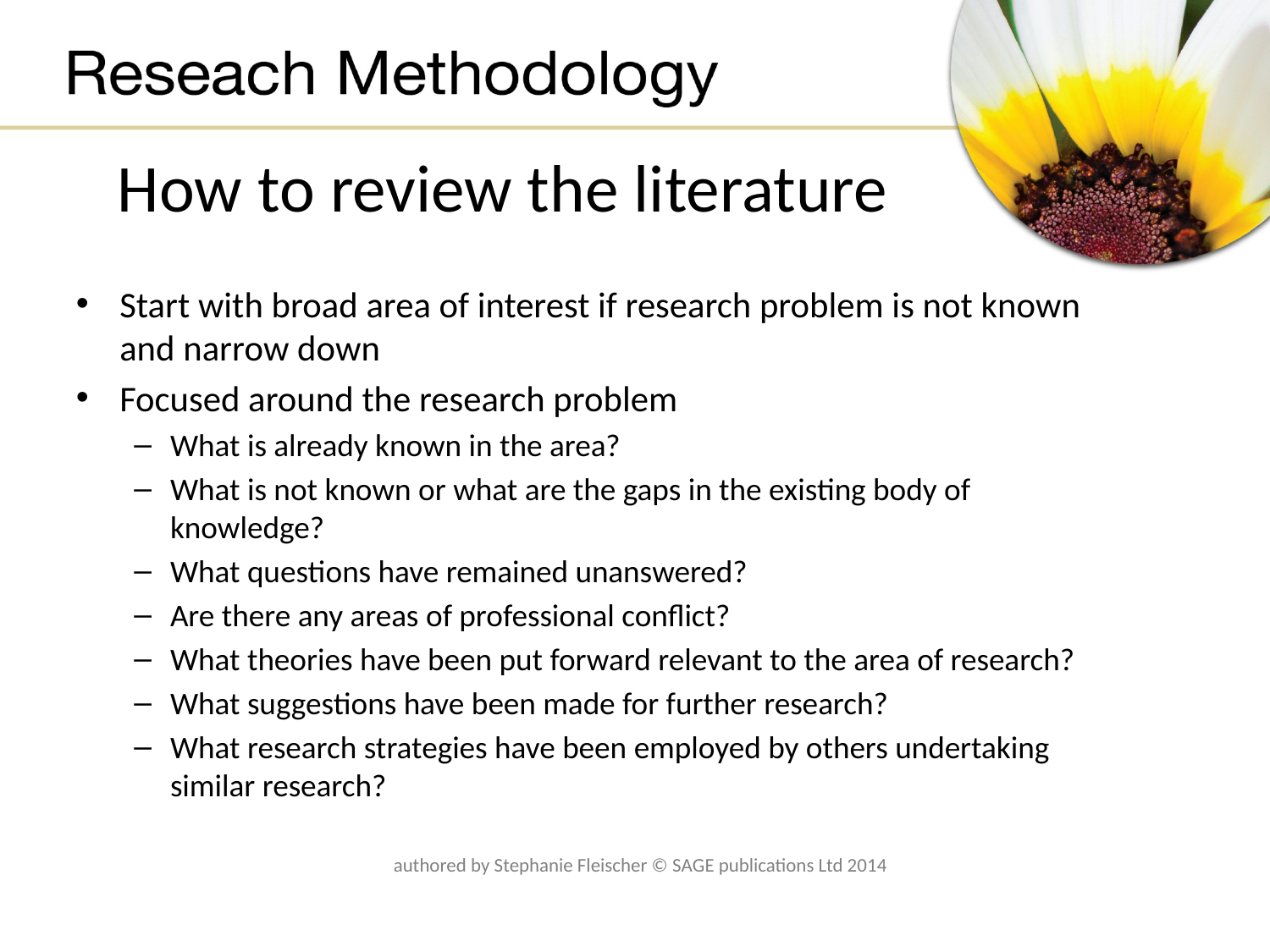

# How to review the literature
Start with broad area of interest if research problem is not known and narrow down
Focused around the research problem
What is already known in the area?
What is not known or what are the gaps in the existing body of knowledge?
What questions have remained unanswered?
Are there any areas of professional conflict?
What theories have been put forward relevant to the area of research?
What suggestions have been made for further research?
What research strategies have been employed by others undertaking similar research?
authored by Stephanie Fleischer © SAGE publications Ltd 2014